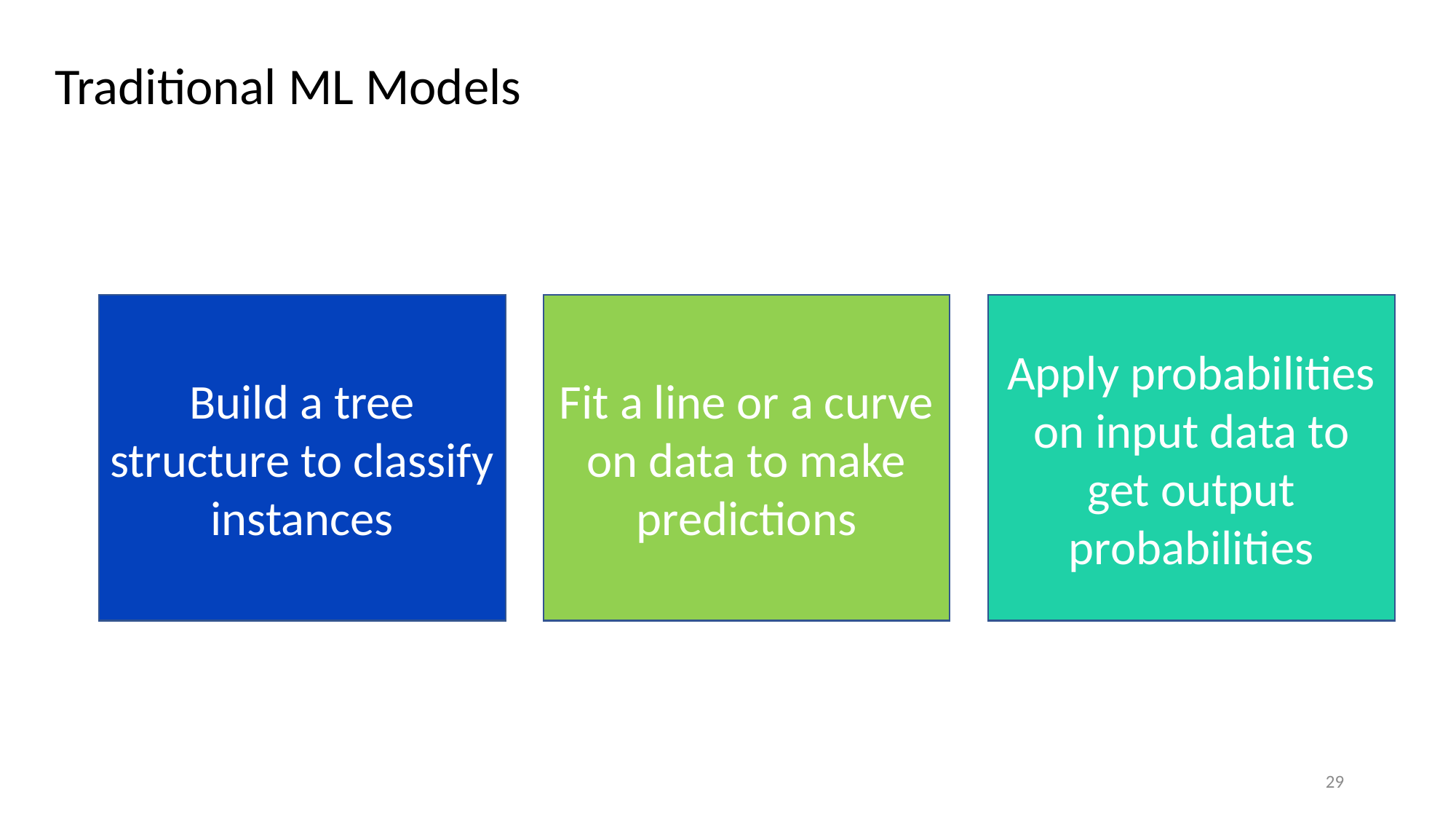

# Traditional ML Models
Build a tree structure to classify instances
Fit a line or a curve on data to make predictions
Apply probabilities on input data to get output probabilities
29